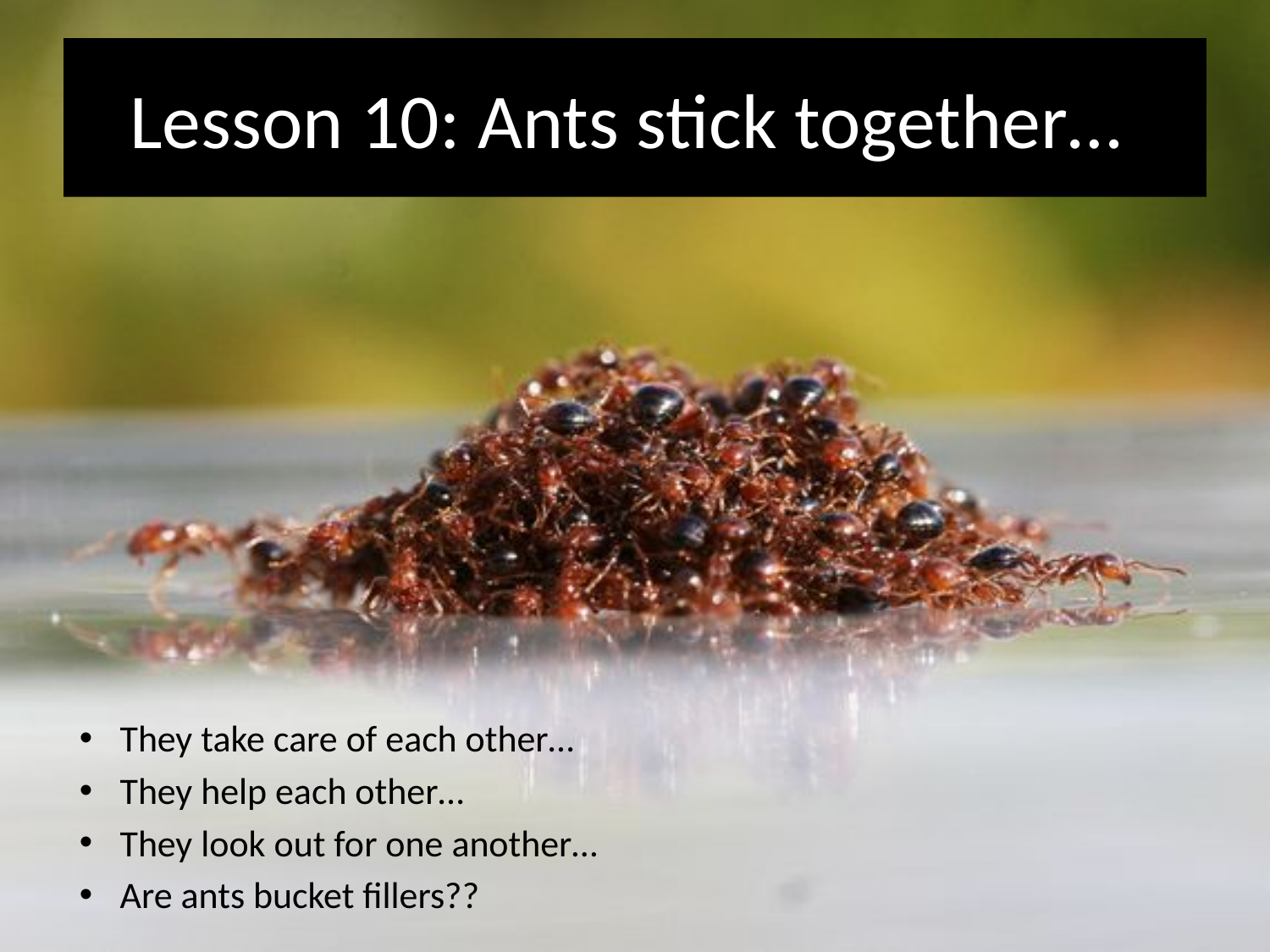

# Lesson 10: Ants stick together…
They take care of each other…
They help each other…
They look out for one another…
Are ants bucket fillers??